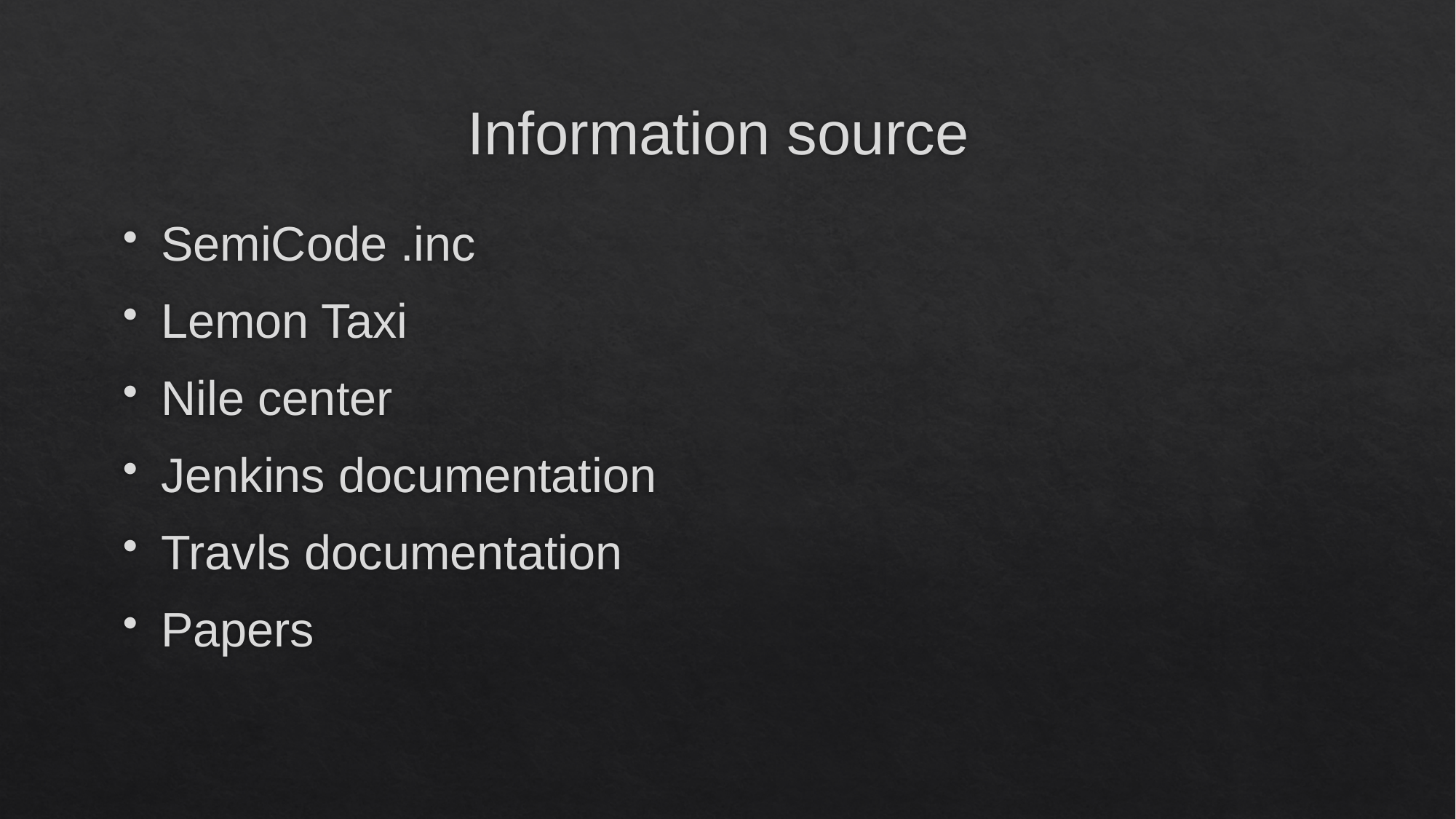

# Information source
SemiCode .inc
Lemon Taxi
Nile center
Jenkins documentation
Travls documentation
Papers